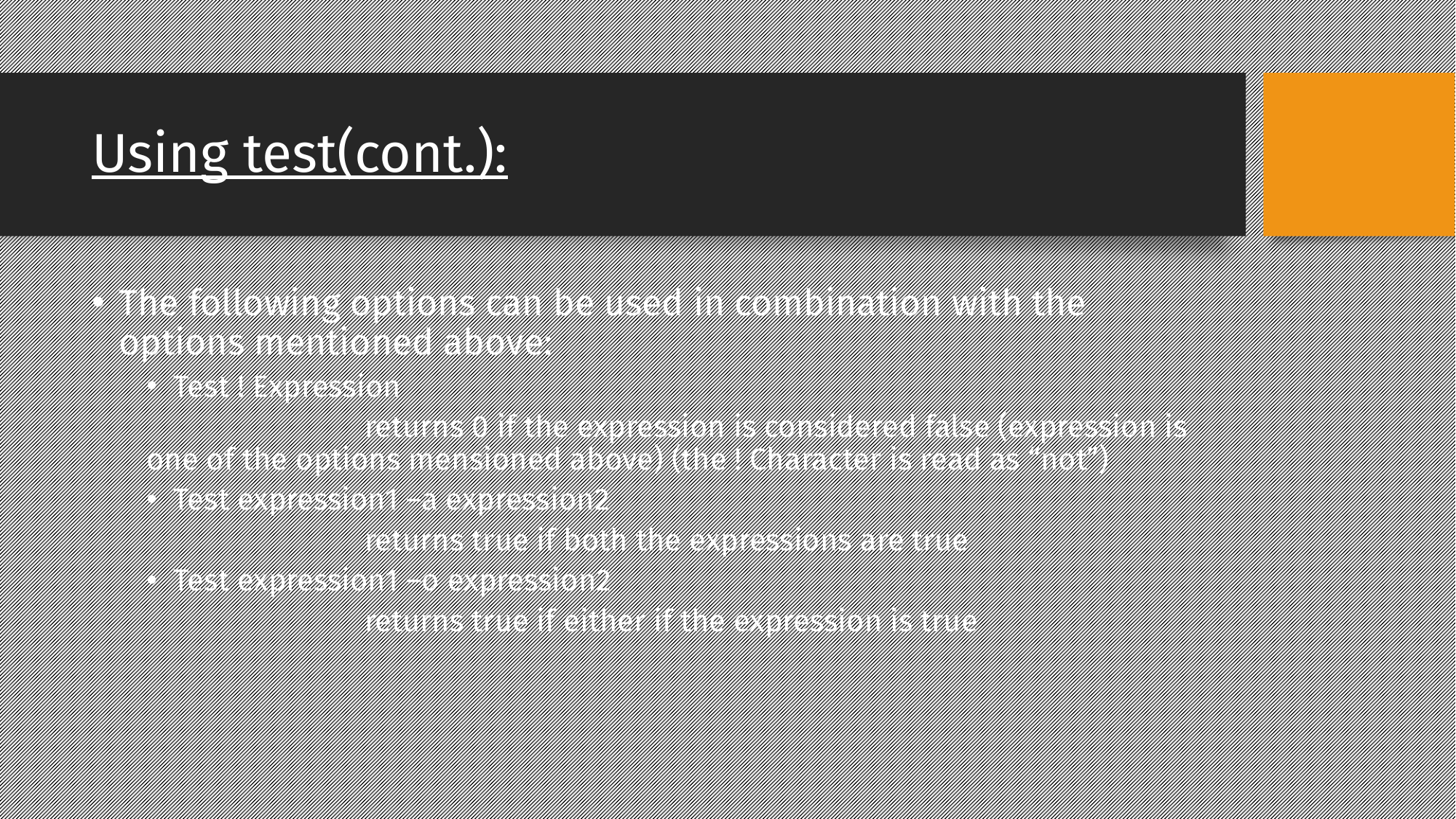

Using test(cont.):
The following options can be used in combination with the options mentioned above:
Test ! Expression
		returns 0 if the expression is considered false (expression is one of the options mensioned above) (the ! Character is read as “not”)
Test expression1 –a expression2
		returns true if both the expressions are true
Test expression1 –o expression2
		returns true if either if the expression is true